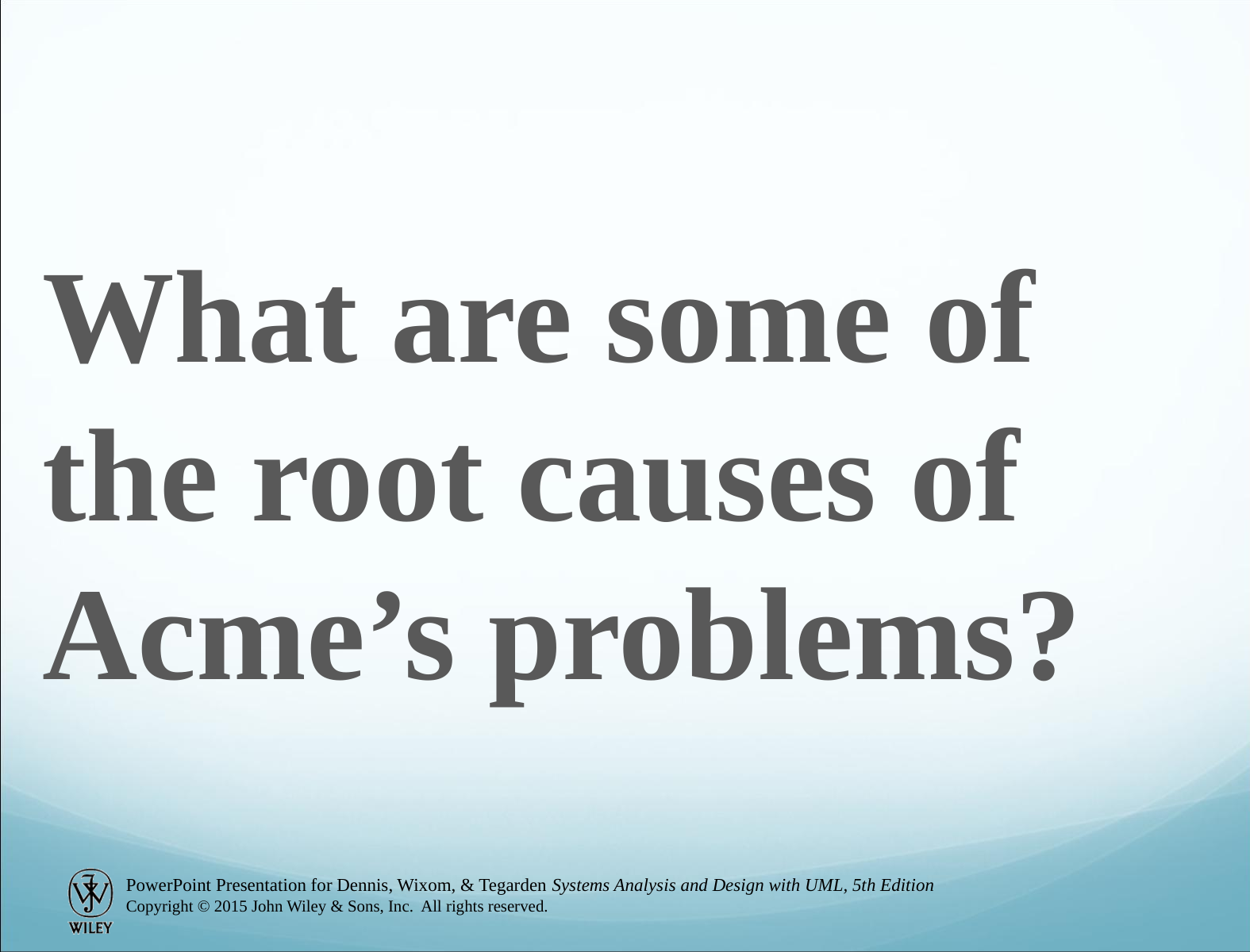

What are some of the root causes of Acme’s problems?